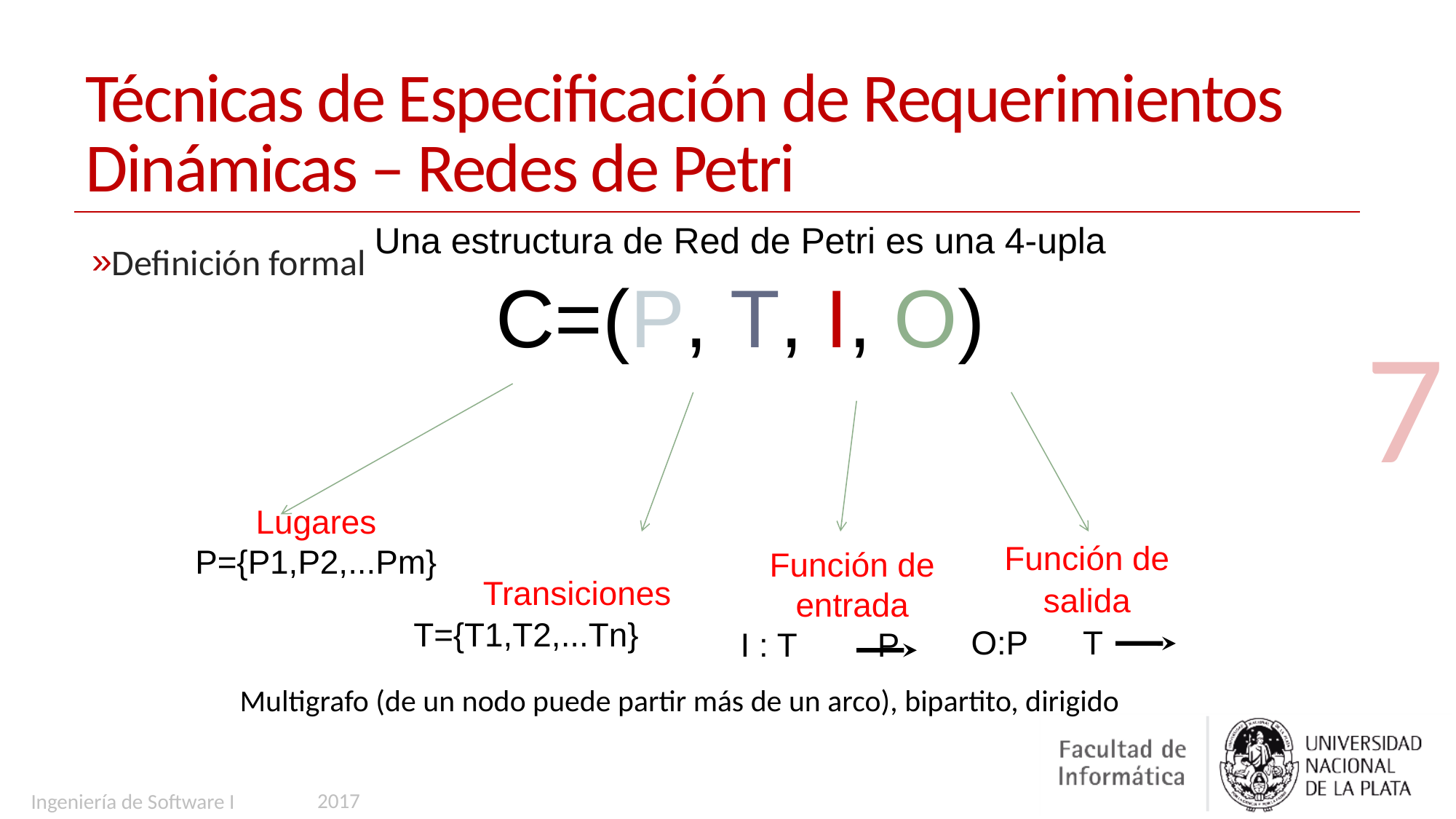

# Técnicas de Especificación de Requerimientos Dinámicas – Redes de Petri
Una estructura de Red de Petri es una 4-upla
C=(P, T, I, O)
Definición formal
7
Lugares
P={P1,P2,...Pm}
Función de salida
 O:P      T
Función de entrada
I : T	   P
Transiciones
T={T1,T2,...Tn}

Multigrafo (de un nodo puede partir más de un arco), bipartito, dirigido
2017
Ingeniería de Software I